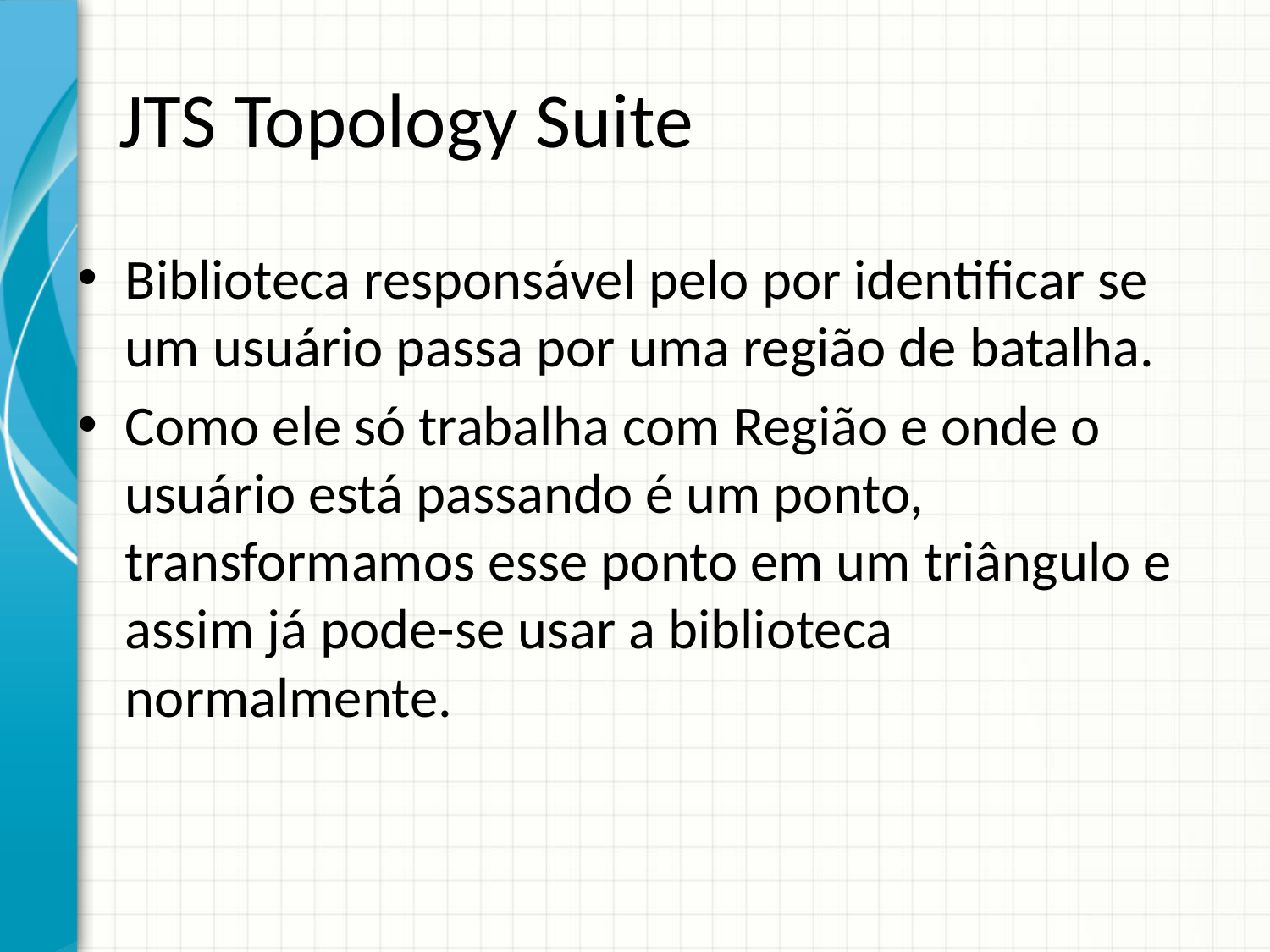

# JTS Topology Suite
Biblioteca responsável pelo por identificar se um usuário passa por uma região de batalha.
Como ele só trabalha com Região e onde o usuário está passando é um ponto, transformamos esse ponto em um triângulo e assim já pode-se usar a biblioteca normalmente.